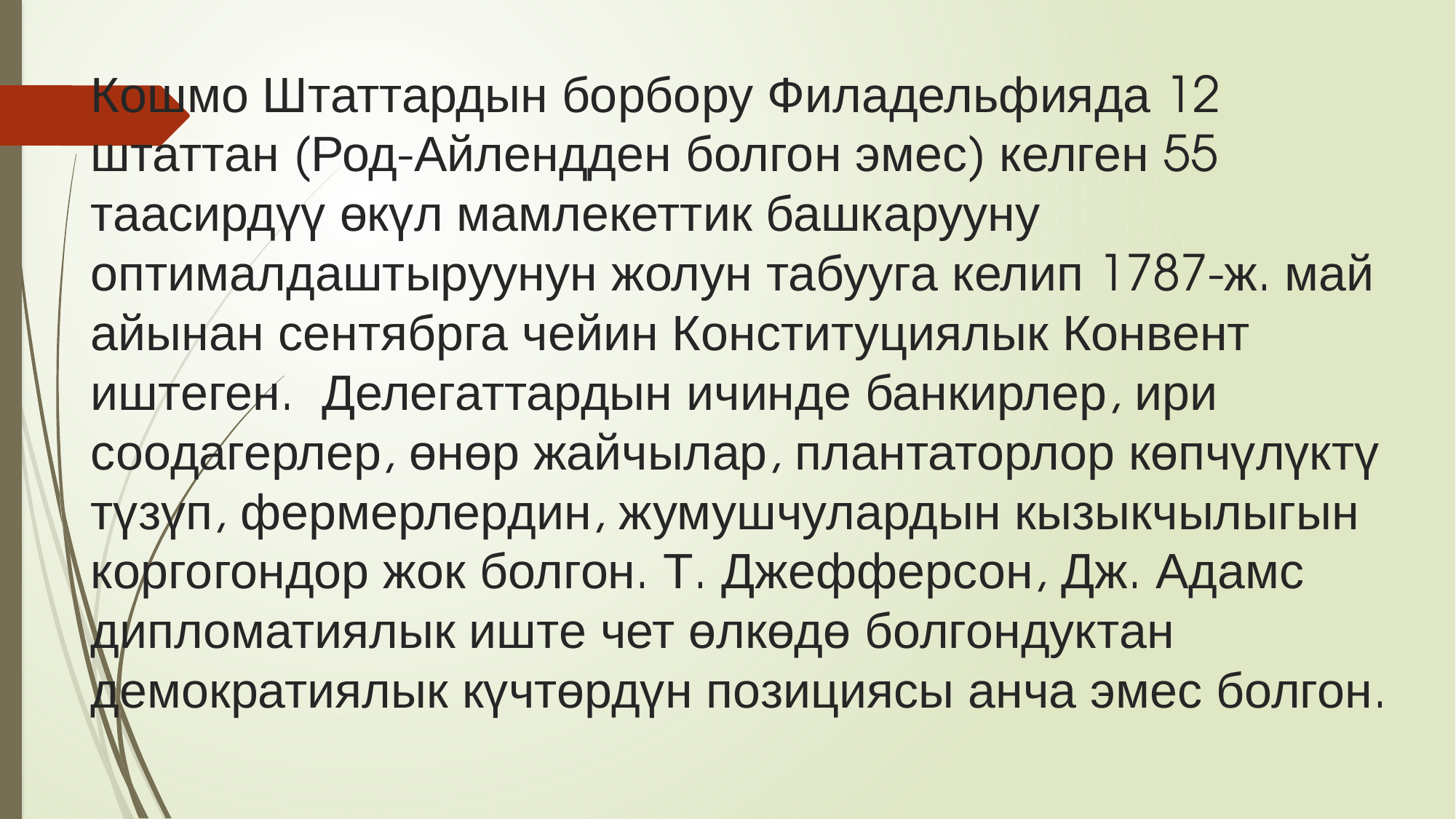

# Кошмо Штаттардын борбору Филадельфияда 12 штаттан (Род-Айлендден болгон эмес) келген 55 таасирдүү өкүл мамлекеттик башкарууну оптималдаштыруунун жолун табууга келип 1787-ж. май айынан сентябрга чейин Конституциялык Конвент иштеген.  Делегаттардын ичинде банкирлер, ири соодагерлер, өнөр жайчылар, плантаторлор көпчүлүктү түзүп, фермерлердин, жумушчулардын кызыкчылыгын коргогондор жок болгон. Т. Джефферсон, Дж. Адамс дипломатиялык иште чет өлкөдө болгондуктан демократиялык күчтөрдүн позициясы анча эмес болгон.